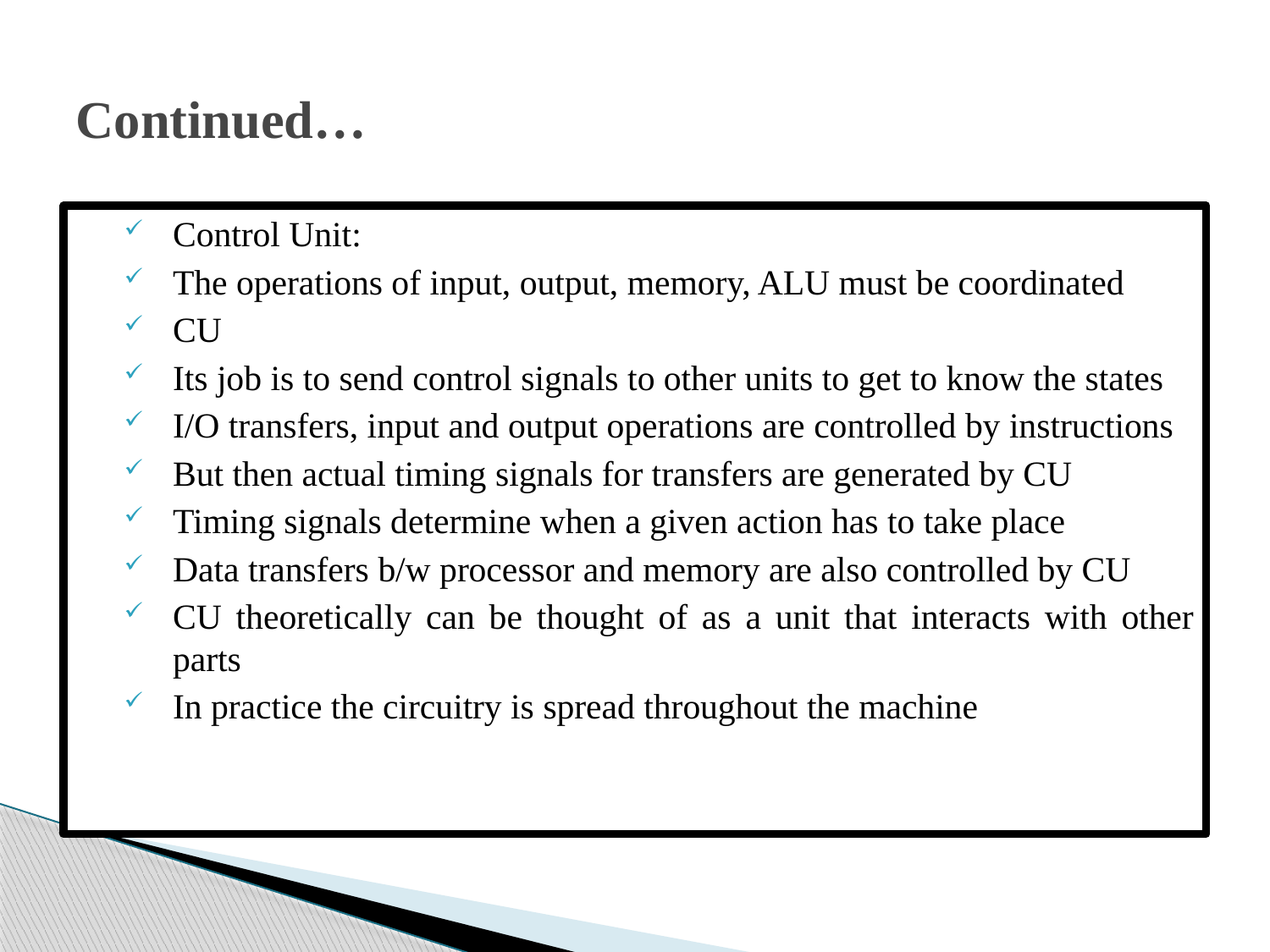

# Continued…
Control Unit:
The operations of input, output, memory, ALU must be coordinated
CU
Its job is to send control signals to other units to get to know the states
I/O transfers, input and output operations are controlled by instructions
But then actual timing signals for transfers are generated by CU
Timing signals determine when a given action has to take place
Data transfers b/w processor and memory are also controlled by CU
CU theoretically can be thought of as a unit that interacts with other parts
In practice the circuitry is spread throughout the machine